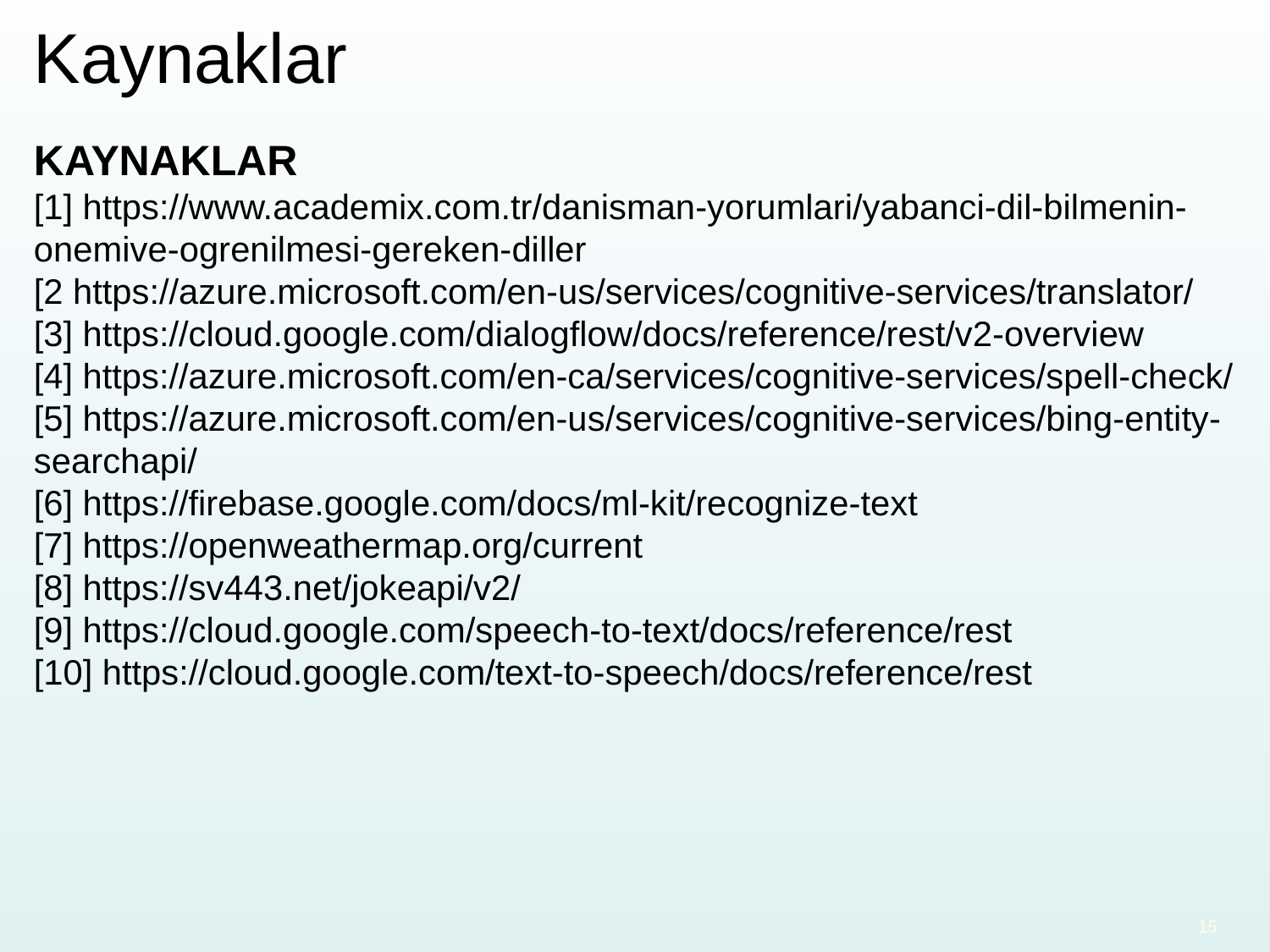

# Kaynaklar
KAYNAKLAR
[1] https://www.academix.com.tr/danisman-yorumlari/yabanci-dil-bilmenin-onemive-ogrenilmesi-gereken-diller
[2 https://azure.microsoft.com/en-us/services/cognitive-services/translator/
[3] https://cloud.google.com/dialogflow/docs/reference/rest/v2-overview
[4] https://azure.microsoft.com/en-ca/services/cognitive-services/spell-check/
[5] https://azure.microsoft.com/en-us/services/cognitive-services/bing-entity-searchapi/
[6] https://firebase.google.com/docs/ml-kit/recognize-text
[7] https://openweathermap.org/current
[8] https://sv443.net/jokeapi/v2/
[9] https://cloud.google.com/speech-to-text/docs/reference/rest
[10] https://cloud.google.com/text-to-speech/docs/reference/rest
15